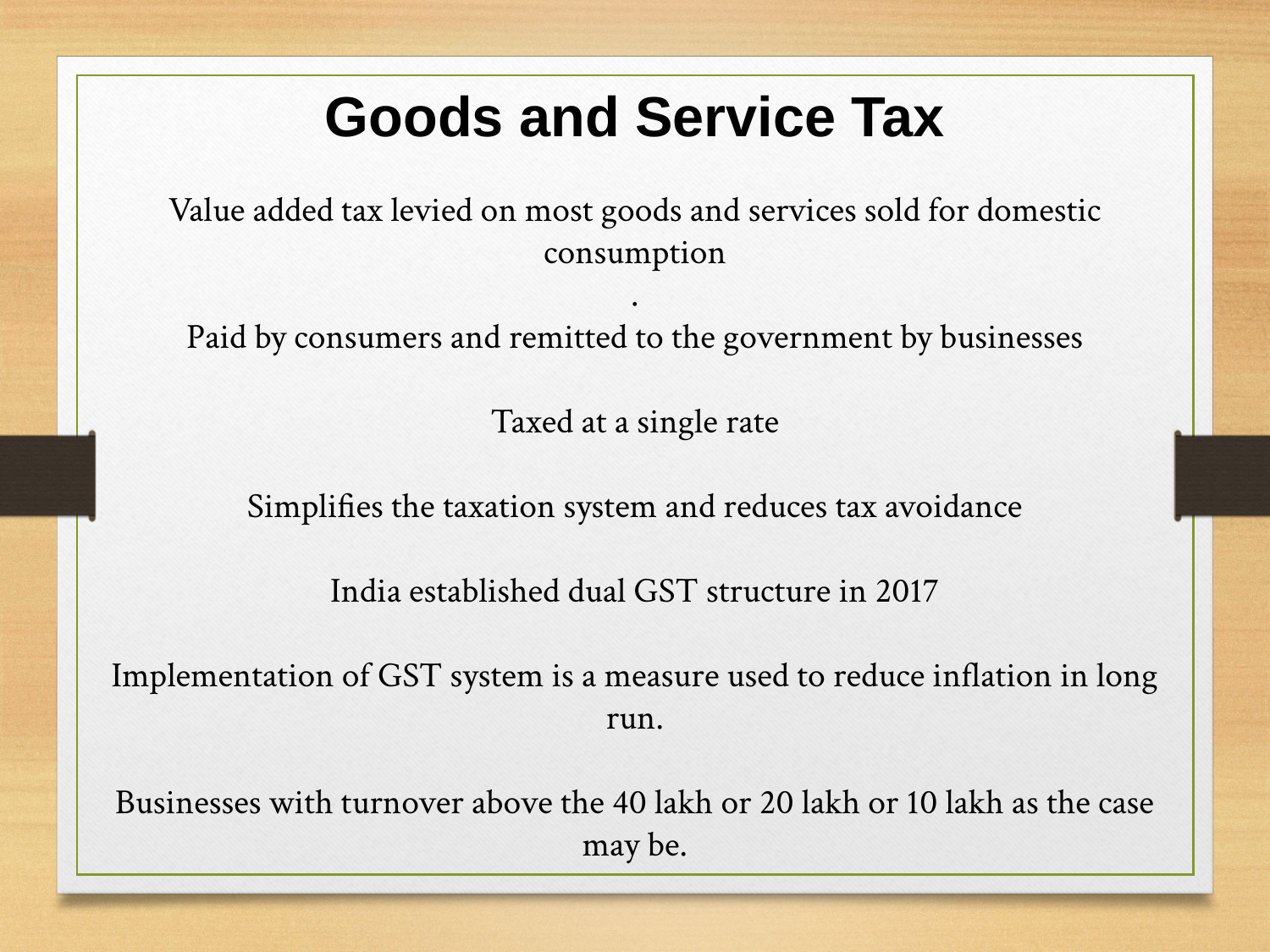

Goods and Service Tax

Value added tax levied on most goods and services sold for domestic consumption
.
Paid by consumers and remitted to the government by businesses

Taxed at a single rate

Simplifies the taxation system and reduces tax avoidance

India established dual GST structure in 2017

Implementation of GST system is a measure used to reduce inflation in long run.

Businesses with turnover above the 40 lakh or 20 lakh or 10 lakh as the case may be.